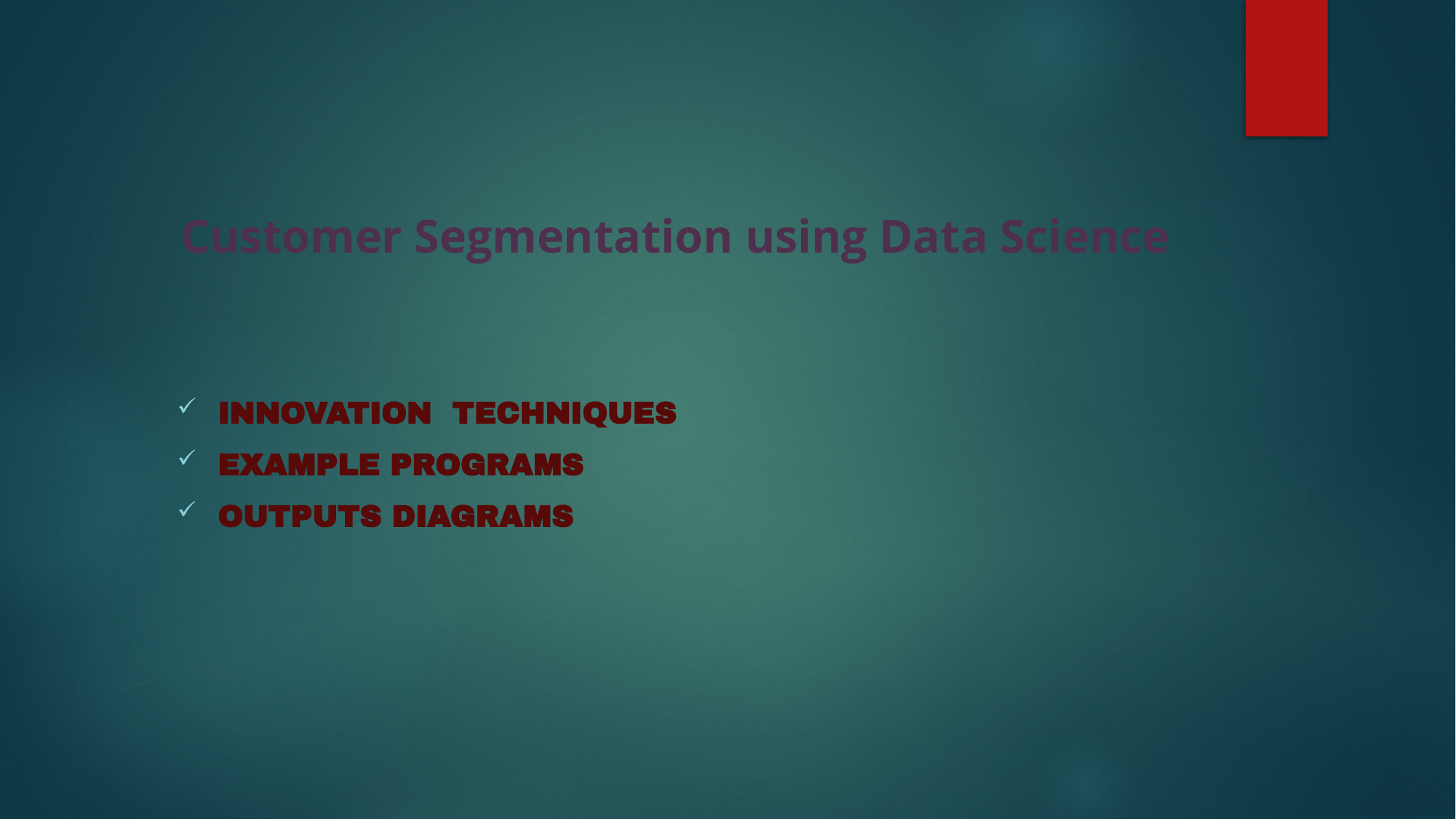

# Customer Segmentation using Data Science
Innovation  techniques
Example programs
Outputs diagrams